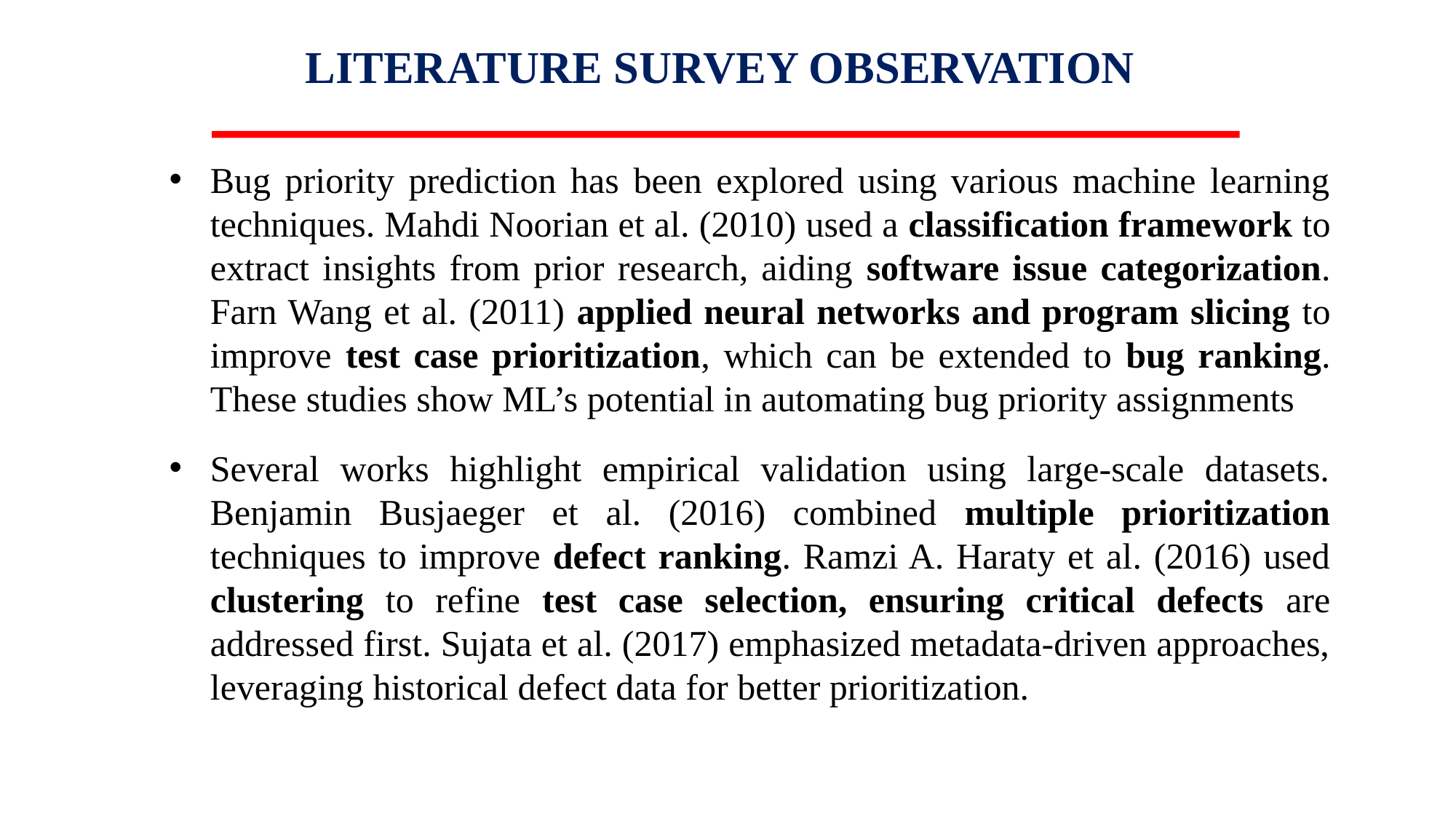

# LITERATURE SURVEY OBSERVATION

Bug priority prediction has been explored using various machine learning techniques. Mahdi Noorian et al. (2010) used a classification framework to extract insights from prior research, aiding software issue categorization. Farn Wang et al. (2011) applied neural networks and program slicing to improve test case prioritization, which can be extended to bug ranking. These studies show ML’s potential in automating bug priority assignments

Several works highlight empirical validation using large-scale datasets. Benjamin Busjaeger et al. (2016) combined multiple prioritization techniques to improve defect ranking. Ramzi A. Haraty et al. (2016) used clustering to refine test case selection, ensuring critical defects are addressed first. Sujata et al. (2017) emphasized metadata-driven approaches, leveraging historical defect data for better prioritization.